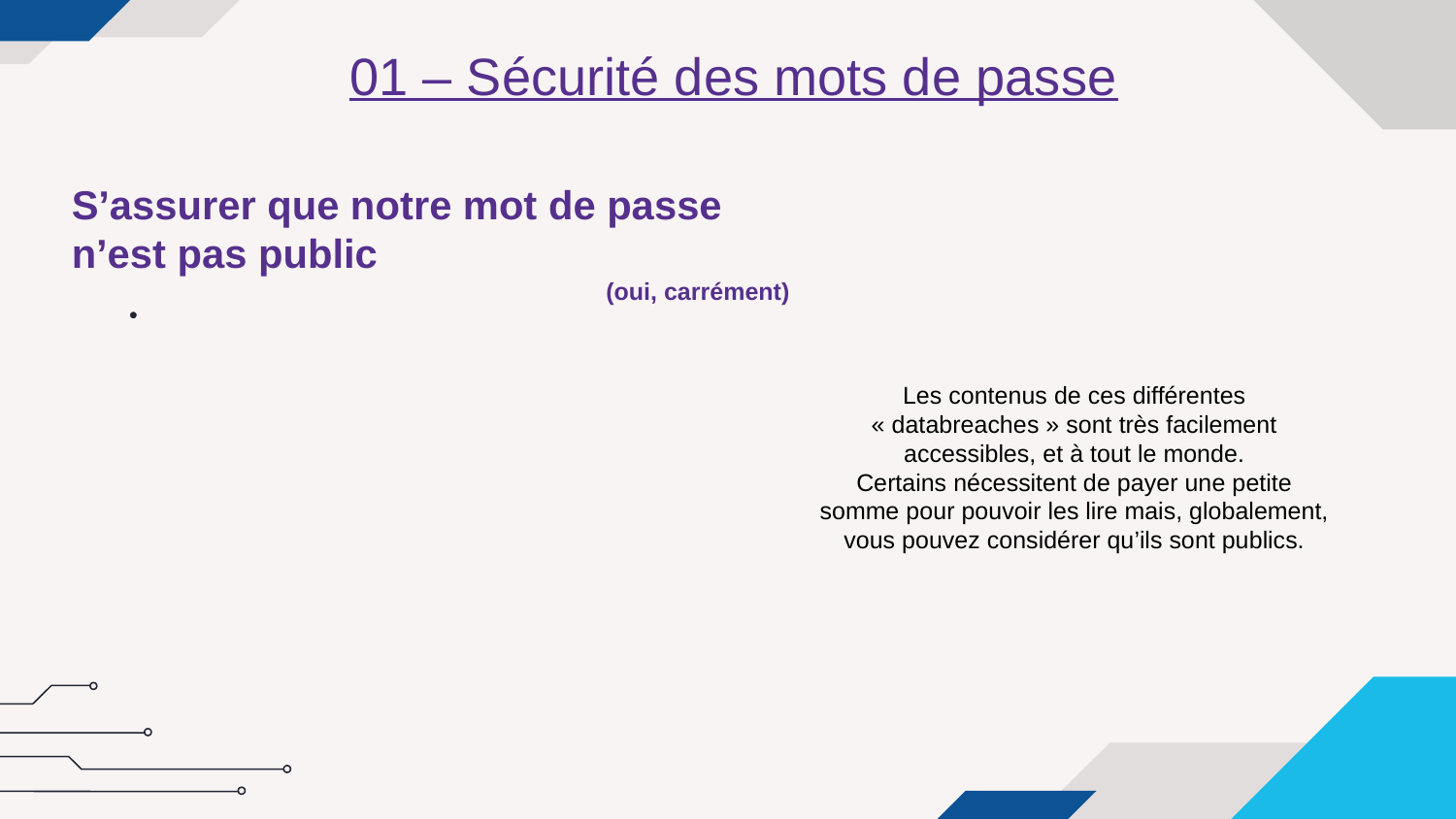

01 – Sécurité des mots de passe
S’assurer que notre mot de passe n’est pas public
(oui, carrément)
# De nombreux services répertorient les fuites de données, et permettent de vérifier si votre adresse mail a fait partie de l’une d’entre elles. Citons l’exemple de https://haveibeenpwned.com/ dont l’utilisation est très simple : entrez votre adresse mail, cliquez sur « pwned ? » et le site affichera toutes les fuites de données dans lesquelles votre adresse se trouve, ainsi que les différents types de données dévoilées : login, password, parfois même l’adresse postale ou des informations personnelles...
Les contenus de ces différentes « databreaches » sont très facilement accessibles, et à tout le monde.
Certains nécessitent de payer une petite somme pour pouvoir les lire mais, globalement, vous pouvez considérer qu’ils sont publics.